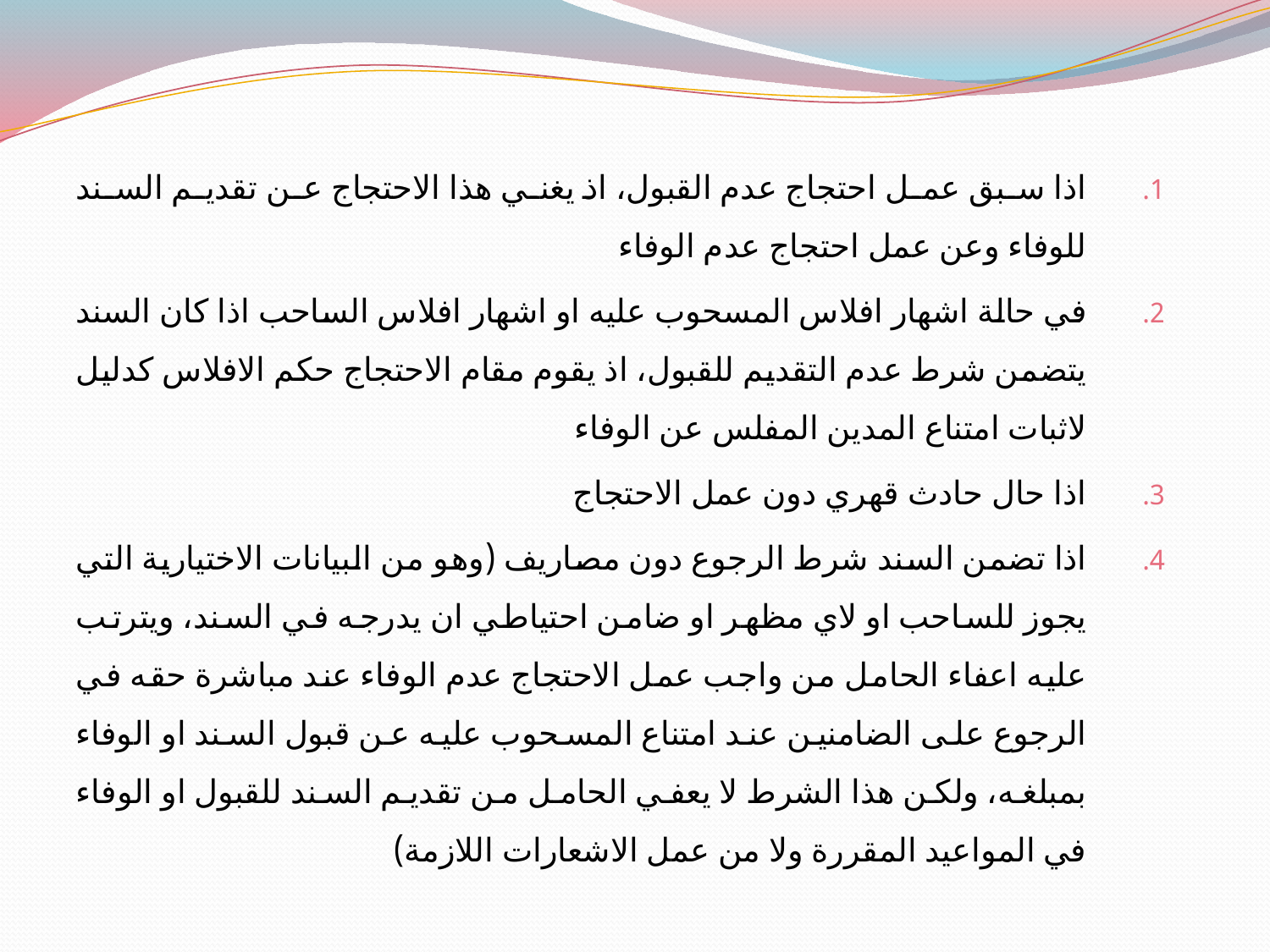

اذا سبق عمل احتجاج عدم القبول، اذ يغني هذا الاحتجاج عن تقديم السند للوفاء وعن عمل احتجاج عدم الوفاء
في حالة اشهار افلاس المسحوب عليه او اشهار افلاس الساحب اذا كان السند يتضمن شرط عدم التقديم للقبول، اذ يقوم مقام الاحتجاج حكم الافلاس كدليل لاثبات امتناع المدين المفلس عن الوفاء
اذا حال حادث قهري دون عمل الاحتجاج
اذا تضمن السند شرط الرجوع دون مصاريف (وهو من البيانات الاختيارية التي يجوز للساحب او لاي مظهر او ضامن احتياطي ان يدرجه في السند، ويترتب عليه اعفاء الحامل من واجب عمل الاحتجاج عدم الوفاء عند مباشرة حقه في الرجوع على الضامنين عند امتناع المسحوب عليه عن قبول السند او الوفاء بمبلغه، ولكن هذا الشرط لا يعفي الحامل من تقديم السند للقبول او الوفاء في المواعيد المقررة ولا من عمل الاشعارات اللازمة)